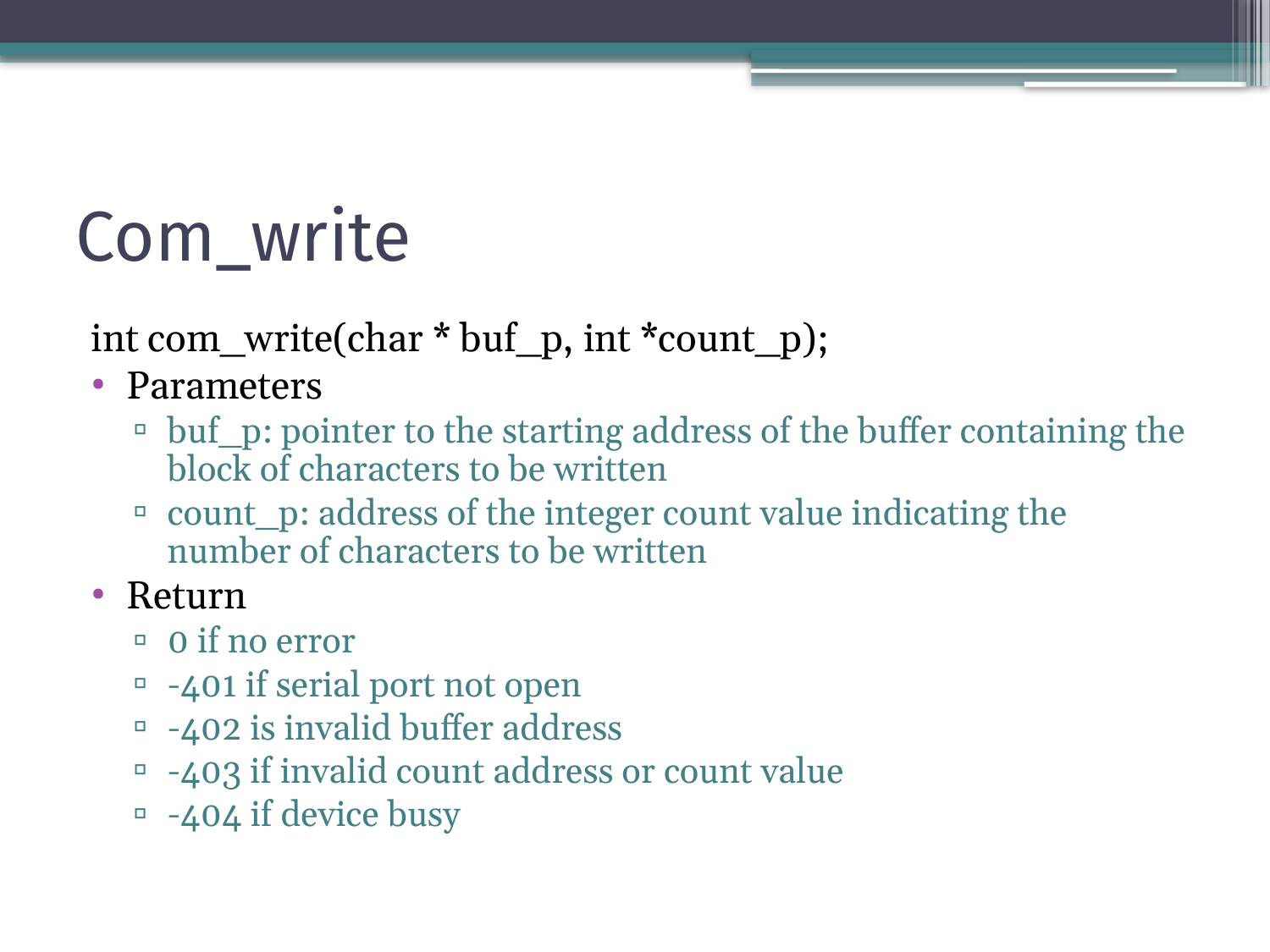

# Com_write
int com_write(char * buf_p, int *count_p);
Parameters
buf_p: pointer to the starting address of the buffer containing the block of characters to be written
count_p: address of the integer count value indicating the number of characters to be written
Return
0 if no error
-401 if serial port not open
-402 is invalid buffer address
-403 if invalid count address or count value
-404 if device busy